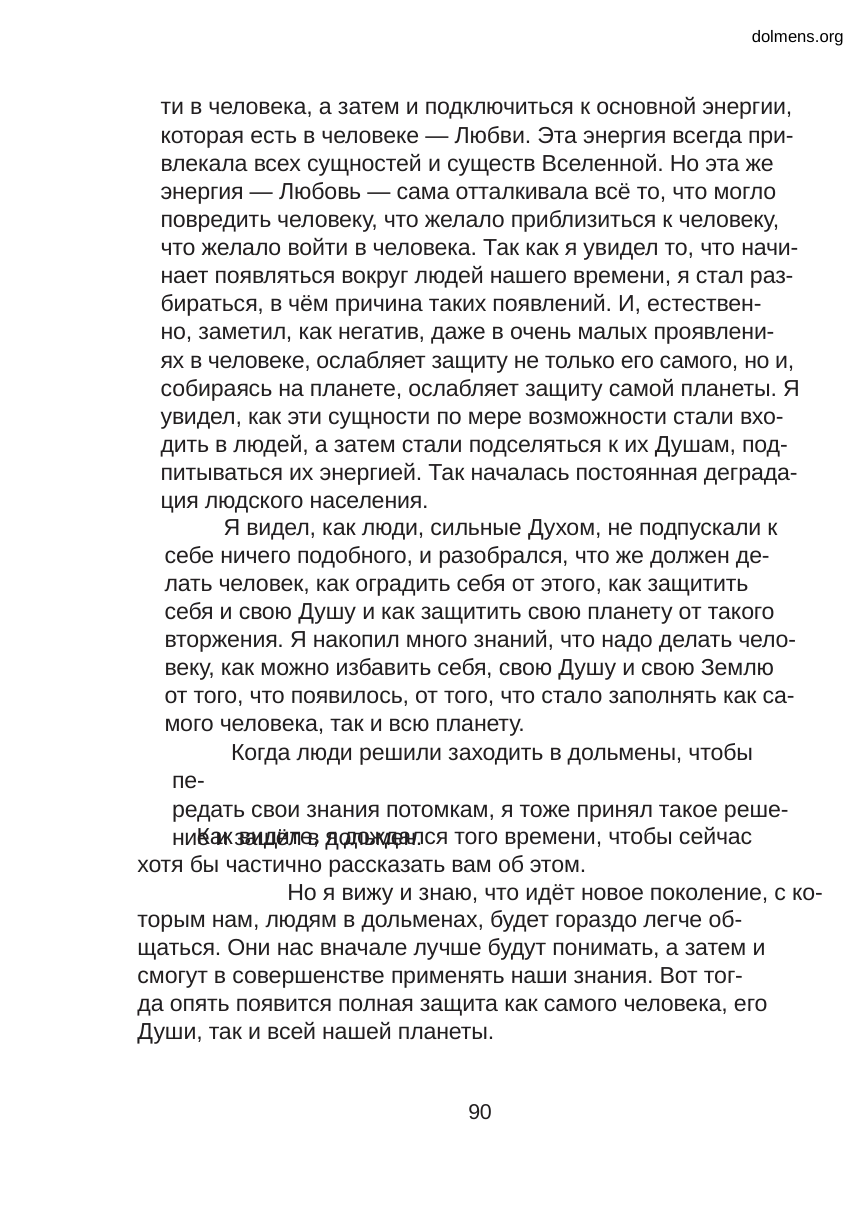

dolmens.org

ти в человека, а затем и подключиться к основной энергии,
которая есть в человеке — Любви. Эта энергия всегда при-
влекала всех сущностей и существ Вселенной. Но эта же
энергия — Любовь — сама отталкивала всё то, что могло
повредить человеку, что желало приблизиться к человеку,
что желало войти в человека. Так как я увидел то, что начи-
нает появляться вокруг людей нашего времени, я стал раз-
бираться, в чём причина таких появлений. И, естествен-
но, заметил, как негатив, даже в очень малых проявлени-
ях в человеке, ослабляет защиту не только его самого, но и,
собираясь на планете, ослабляет защиту самой планеты. Я
увидел, как эти сущности по мере возможности стали вхо-
дить в людей, а затем стали подселяться к их Душам, под-
питываться их энергией. Так началась постоянная деграда-
ция людского населения.

Я видел, как люди, сильные Духом, не подпускали к
себе ничего подобного, и разобрался, что же должен де-
лать человек, как оградить себя от этого, как защитить
себя и свою Душу и как защитить свою планету от такого
вторжения. Я накопил много знаний, что надо делать чело-
веку, как можно избавить себя, свою Душу и свою Землю
от того, что появилось, от того, что стало заполнять как са-
мого человека, так и всю планету.

Когда люди решили заходить в дольмены, чтобы пе-
редать свои знания потомкам, я тоже принял такое реше-
ние и зашёл в дольмен.

Как видите, я дождался того времени, чтобы сейчас
хотя бы частично рассказать вам об этом.
	Но я вижу и знаю, что идёт новое поколение, с ко-
торым нам, людям в дольменах, будет гораздо легче об-
щаться. Они нас вначале лучше будут понимать, а затем и
смогут в совершенстве применять наши знания. Вот тог-
да опять появится полная защита как самого человека, его
Души, так и всей нашей планеты.

90